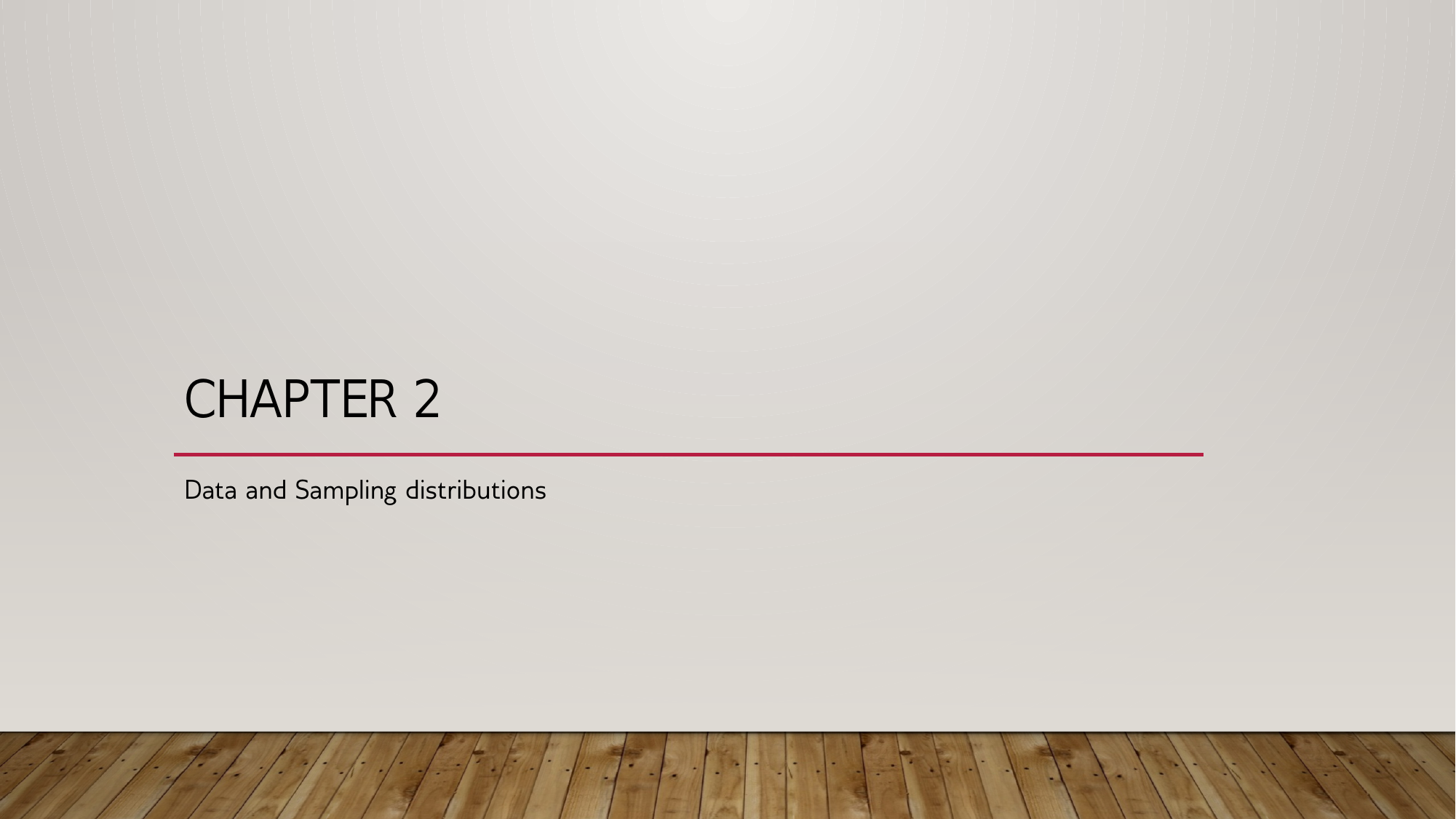

# Chapter 2
Data and Sampling distributions